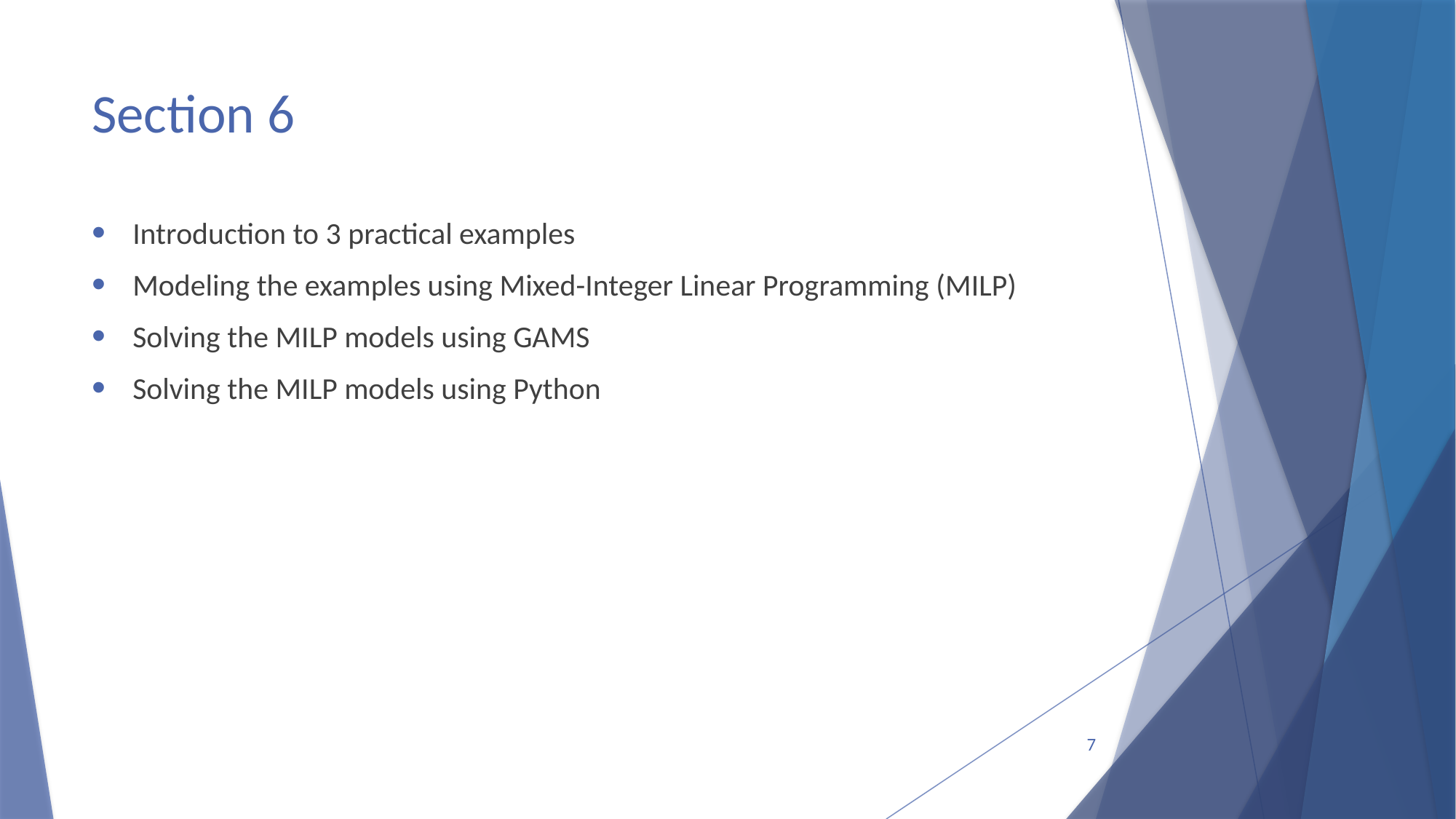

# Section 6
Introduction to 3 practical examples
Modeling the examples using Mixed-Integer Linear Programming (MILP)
Solving the MILP models using GAMS
Solving the MILP models using Python
7